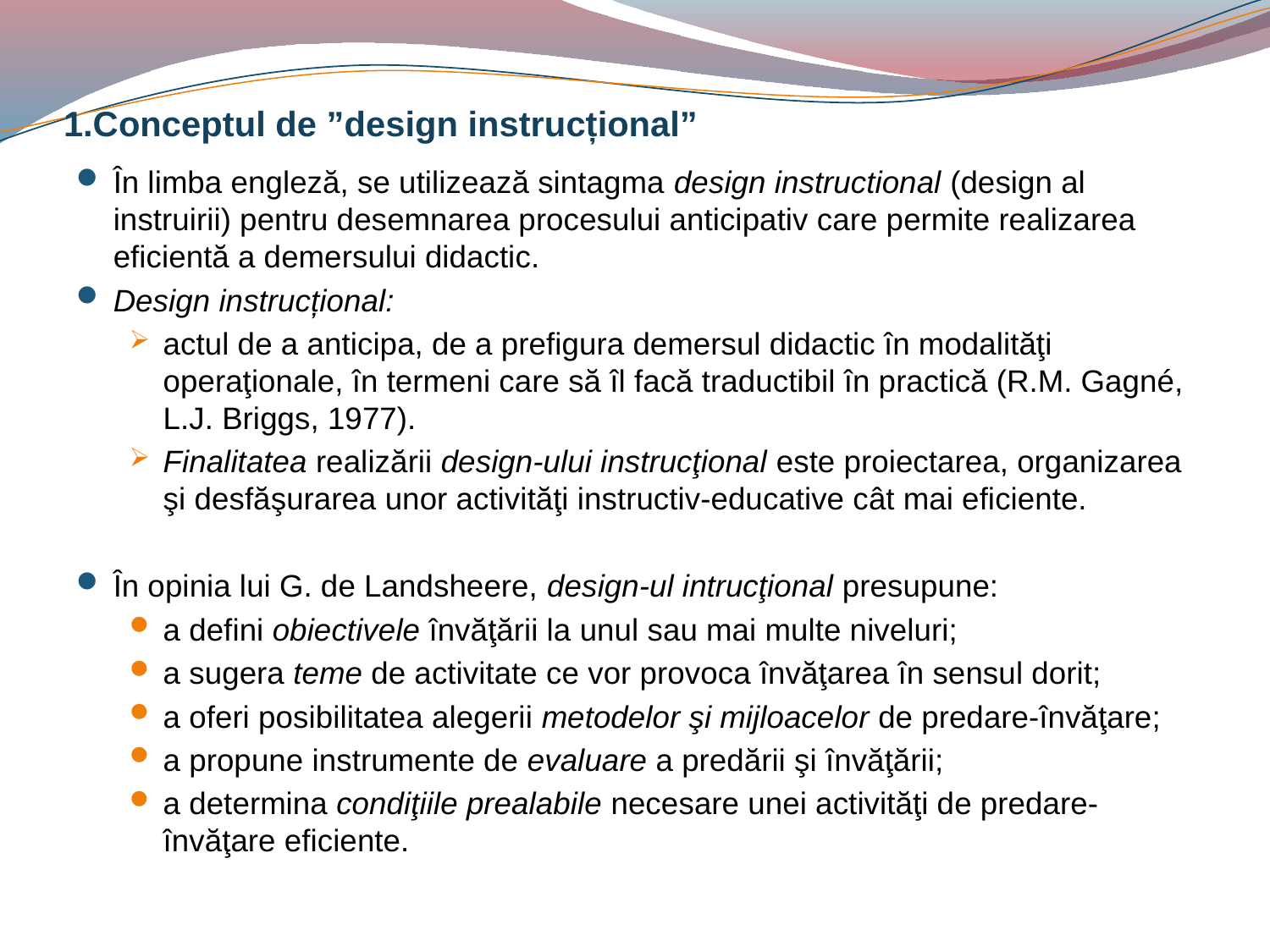

# 1.Conceptul de ”design instrucțional”
În limba engleză, se utilizează sintagma design instructional (design al instruirii) pentru desemnarea procesului anticipativ care permite realizarea eficientă a demersului didactic.
Design instrucțional:
actul de a anticipa, de a prefigura demersul didactic în modalităţi operaţionale, în termeni care să îl facă traductibil în practică (R.M. Gagné, L.J. Briggs, 1977).
Finalitatea realizării design-ului instrucţional este proiectarea, organizarea şi desfăşurarea unor activităţi instructiv-educative cât mai eficiente.

În opinia lui G. de Landsheere, design-ul intrucţional presupune:
a defini obiectivele învăţării la unul sau mai multe niveluri;
a sugera teme de activitate ce vor provoca învăţarea în sensul dorit;
a oferi posibilitatea alegerii metodelor şi mijloacelor de predare-învăţare;
a propune instrumente de evaluare a predării şi învăţării;
a determina condiţiile prealabile necesare unei activităţi de predare-învăţare eficiente.